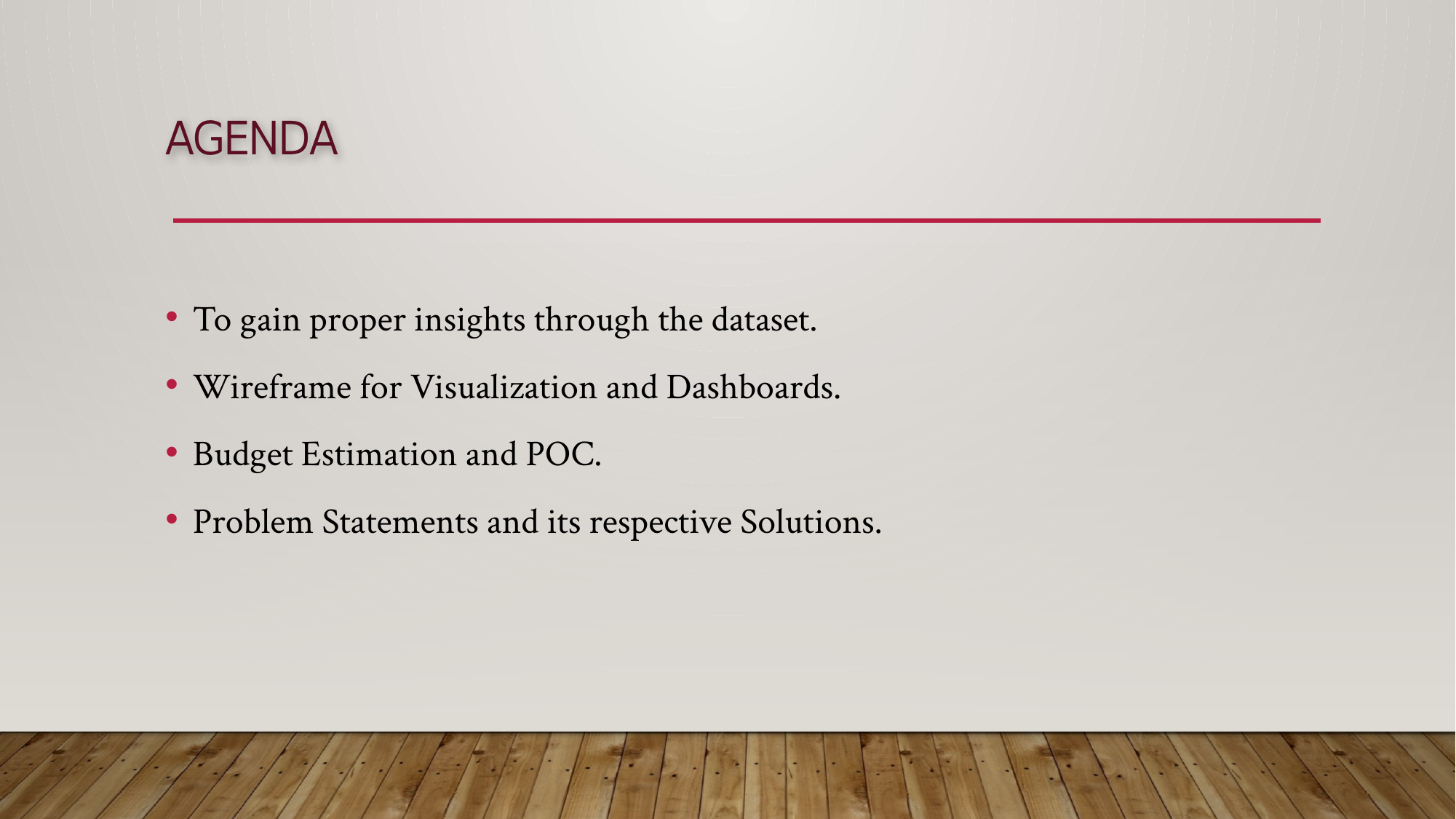

# Agenda
To gain proper insights through the dataset.
Wireframe for Visualization and Dashboards.
Budget Estimation and POC.
Problem Statements and its respective Solutions.